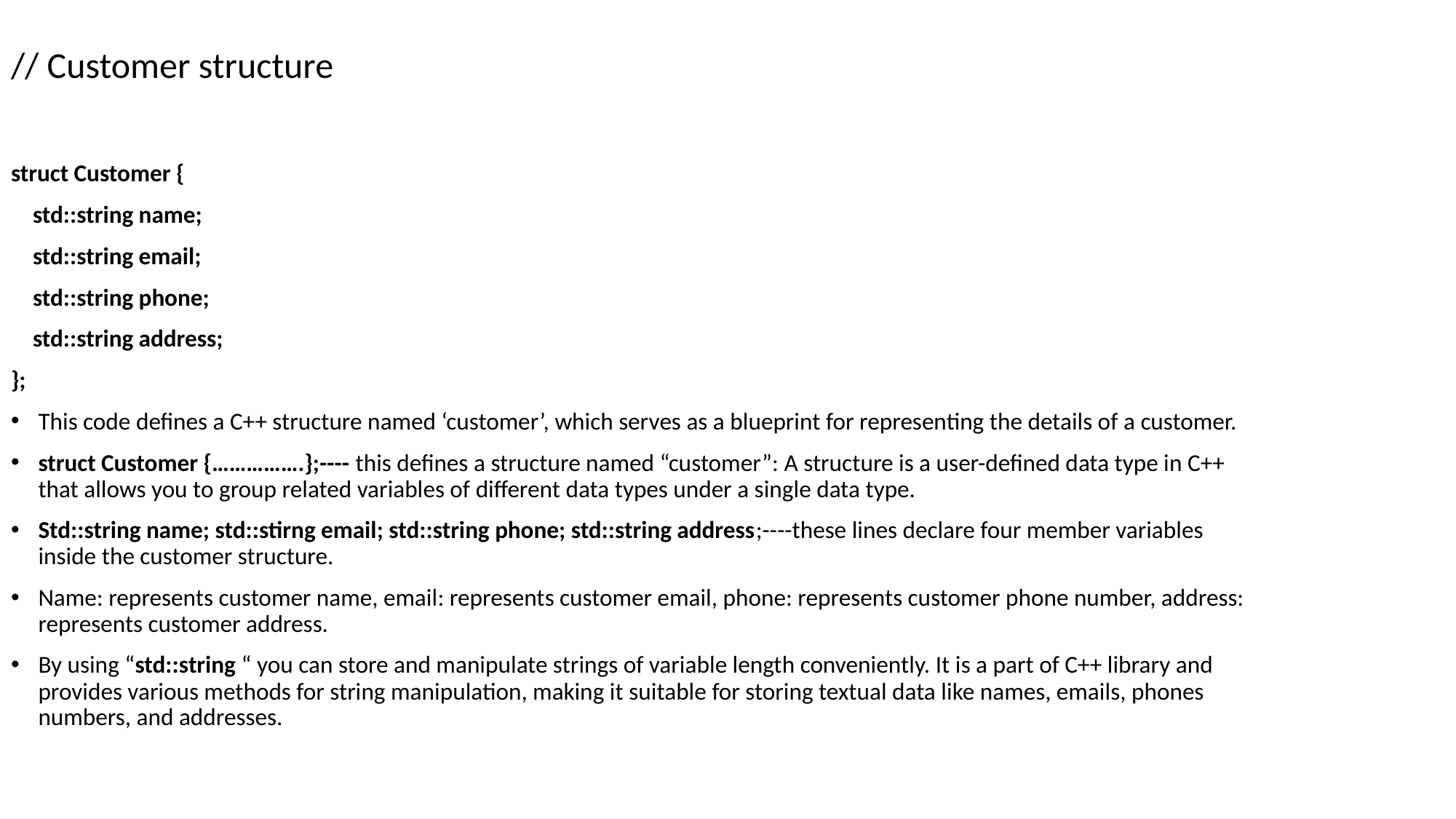

# // Customer structure
struct Customer {
    std::string name;
    std::string email;
    std::string phone;
    std::string address;
};
This code defines a C++ structure named ‘customer’, which serves as a blueprint for representing the details of a customer.
struct Customer {…………….};---- this defines a structure named “customer”: A structure is a user-defined data type in C++ that allows you to group related variables of different data types under a single data type.
Std::string name; std::stirng email; std::string phone; std::string address;----these lines declare four member variables inside the customer structure.
Name: represents customer name, email: represents customer email, phone: represents customer phone number, address: represents customer address.
By using “std::string “ you can store and manipulate strings of variable length conveniently. It is a part of C++ library and provides various methods for string manipulation, making it suitable for storing textual data like names, emails, phones numbers, and addresses.